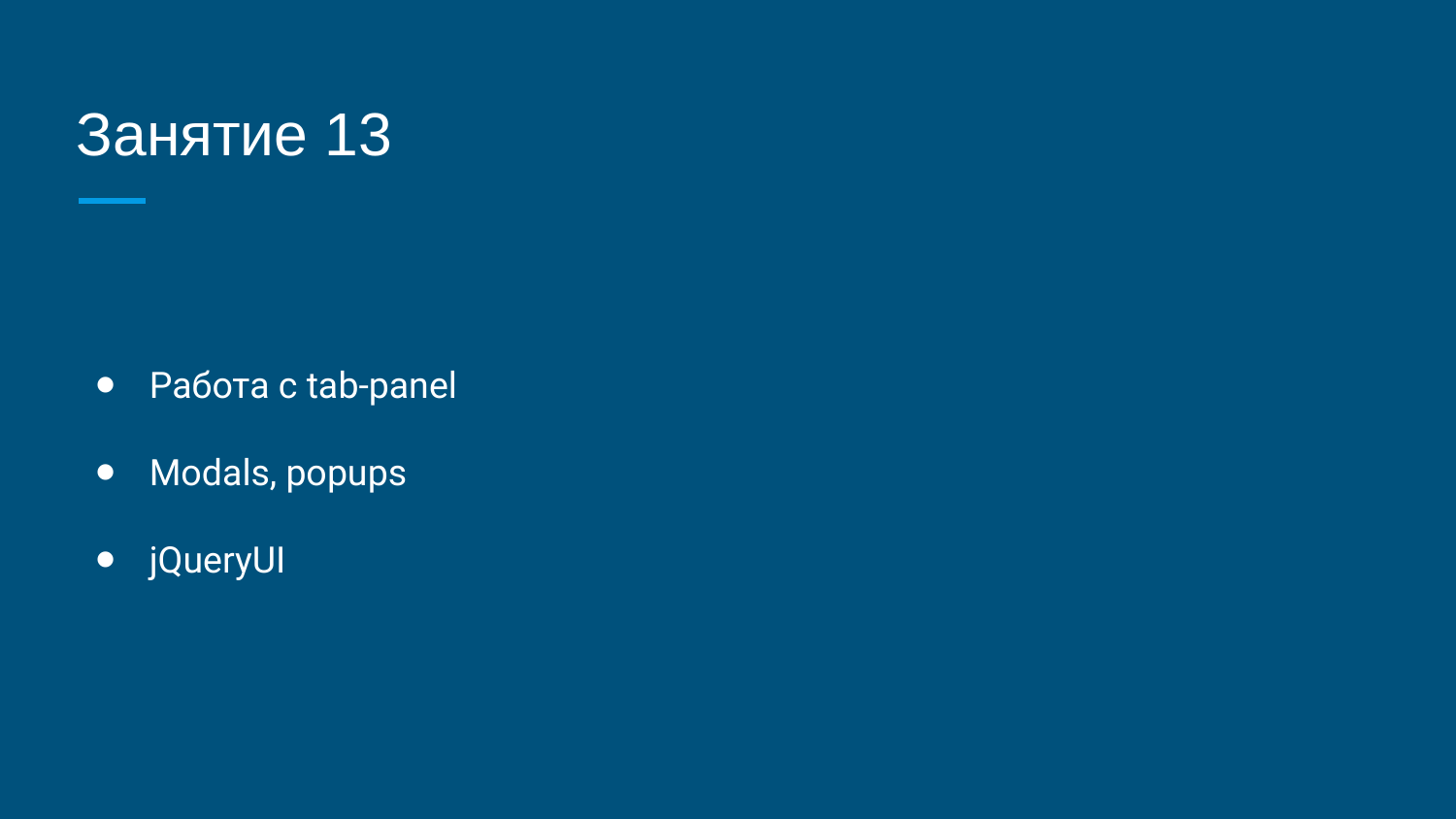

# Занятие 13
Работа с tab-panel
Modals, popups
jQueryUI